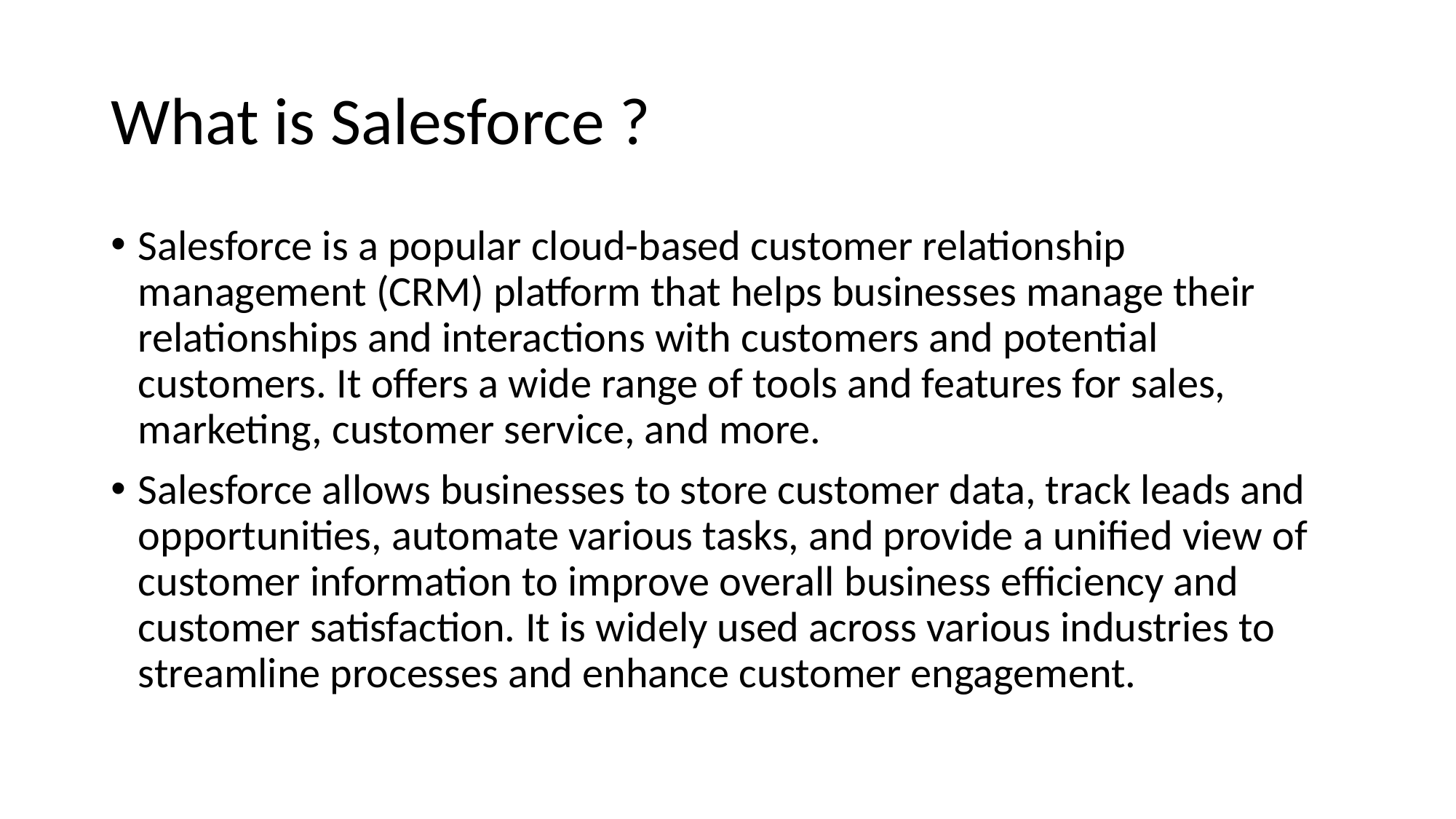

# What is Salesforce ?
Salesforce is a popular cloud-based customer relationship management (CRM) platform that helps businesses manage their relationships and interactions with customers and potential customers. It offers a wide range of tools and features for sales, marketing, customer service, and more.
Salesforce allows businesses to store customer data, track leads and opportunities, automate various tasks, and provide a unified view of customer information to improve overall business efficiency and customer satisfaction. It is widely used across various industries to streamline processes and enhance customer engagement.